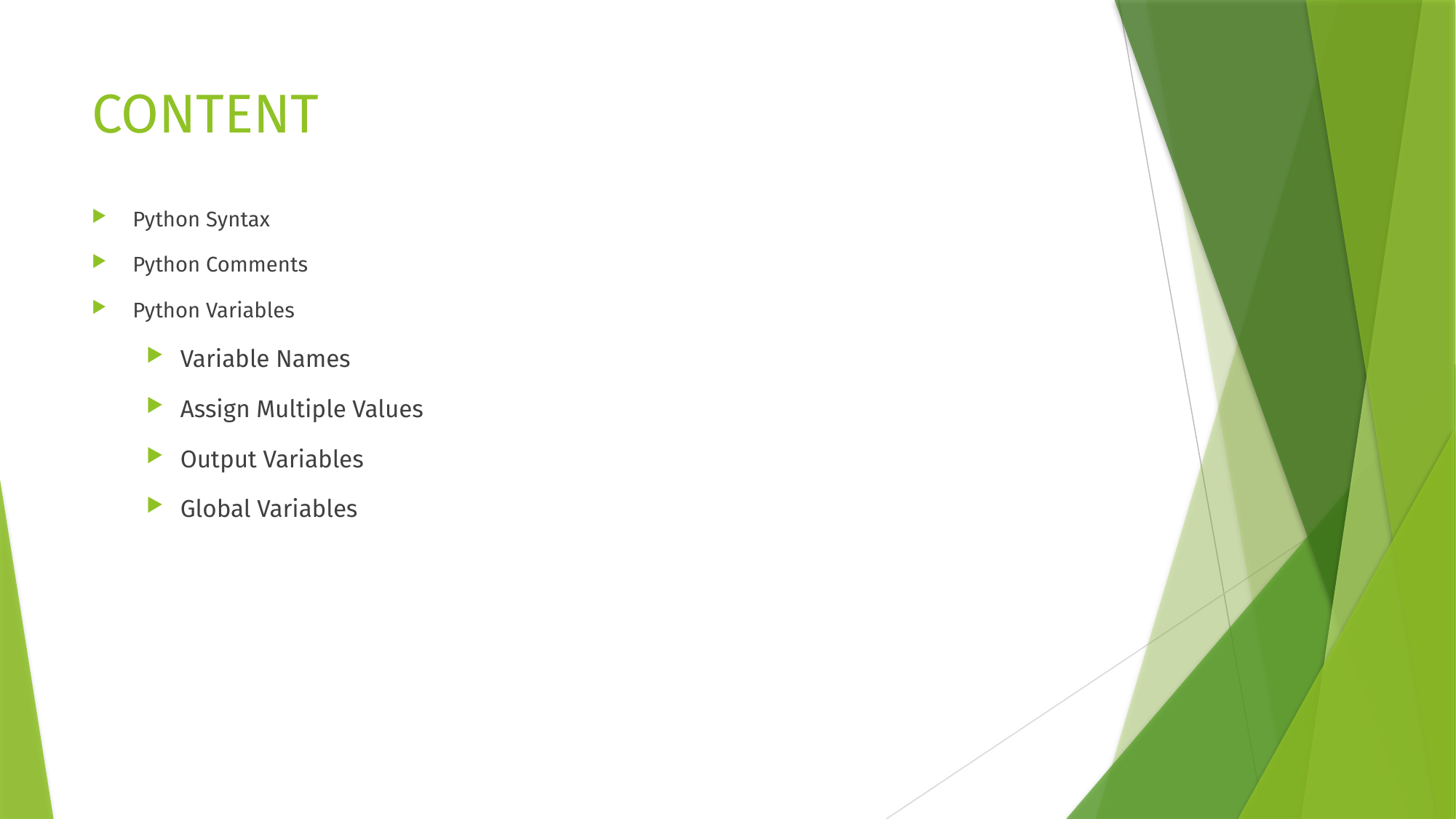

# CONTENT
Python Syntax
Python Comments
Python Variables
Variable Names
Assign Multiple Values
Output Variables
Global Variables